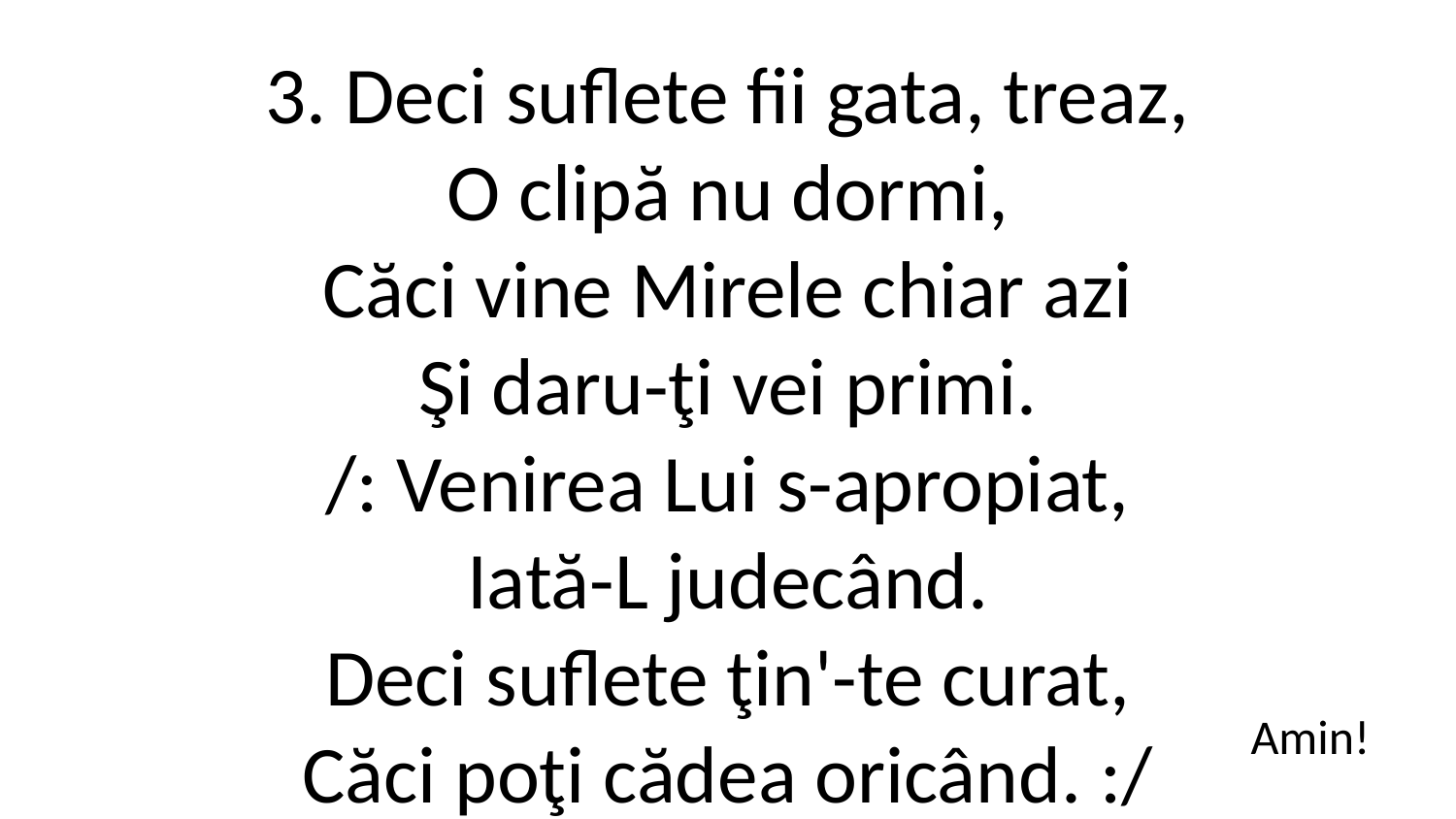

3. Deci suflete fii gata, treaz,
O clipă nu dormi,
Căci vine Mirele chiar azi
Şi daru-ţi vei primi.
/: Venirea Lui s-apropiat,
Iată-L judecând.
Deci suflete ţin'-te curat,
Căci poţi cădea oricând. :/

Amin!